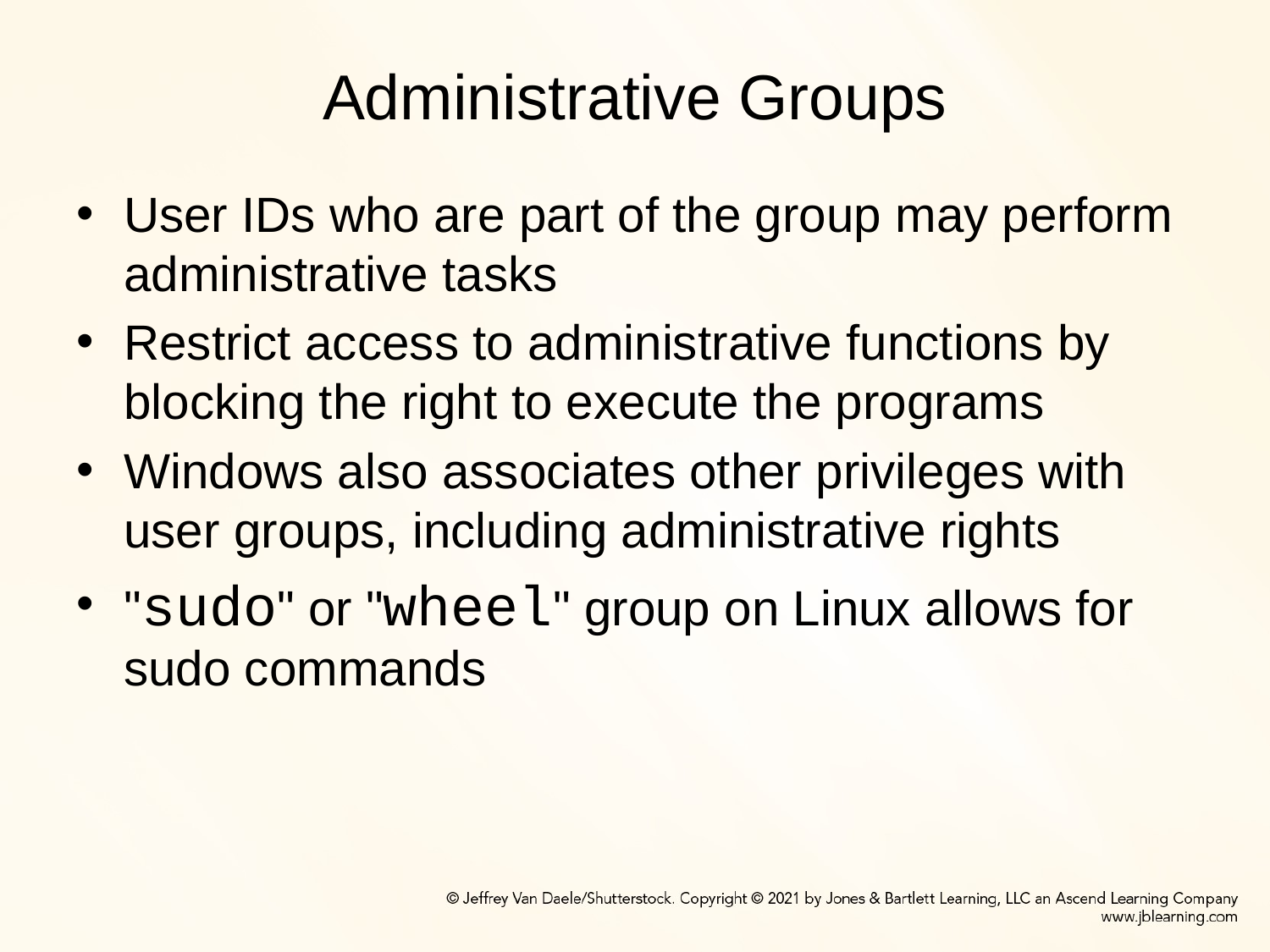

# Administrative Groups
User IDs who are part of the group may perform administrative tasks
Restrict access to administrative functions by blocking the right to execute the programs
Windows also associates other privileges with user groups, including administrative rights
"sudo" or "wheel" group on Linux allows for sudo commands